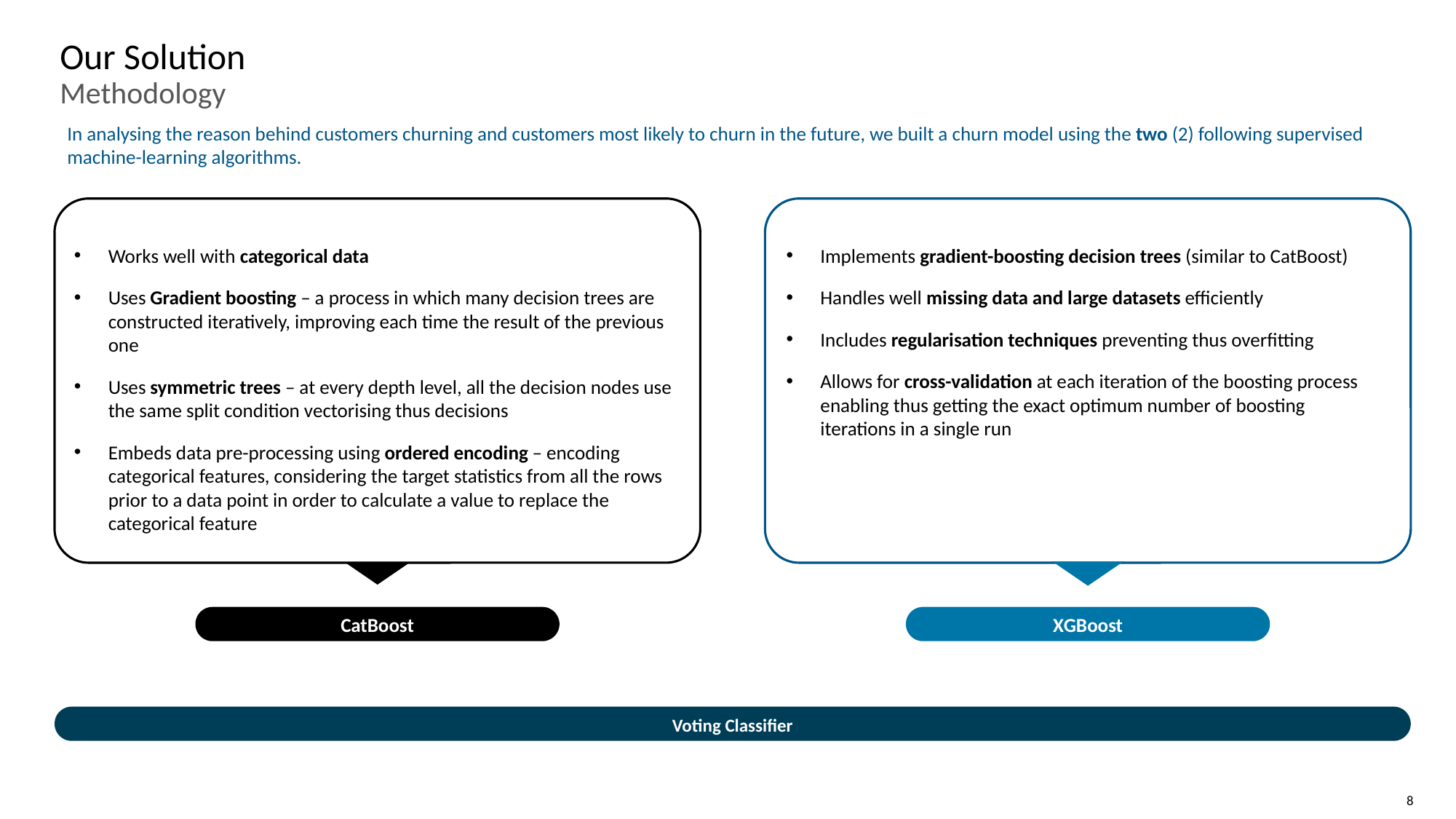

# Our Solution
Methodology
In analysing the reason behind customers churning and customers most likely to churn in the future, we built a churn model using the two (2) following supervised machine-learning algorithms.

Works well with categorical data
Uses Gradient boosting – a process in which many decision trees are constructed iteratively, improving each time the result of the previous one
Uses symmetric trees – at every depth level, all the decision nodes use the same split condition vectorising thus decisions
Embeds data pre-processing using ordered encoding – encoding categorical features, considering the target statistics from all the rows prior to a data point in order to calculate a value to replace the categorical feature
Implements gradient-boosting decision trees (similar to CatBoost)
Handles well missing data and large datasets efficiently
Includes regularisation techniques preventing thus overfitting
Allows for cross-validation at each iteration of the boosting process enabling thus getting the exact optimum number of boosting iterations in a single run

CatBoost
XGBoost
Voting Classifier